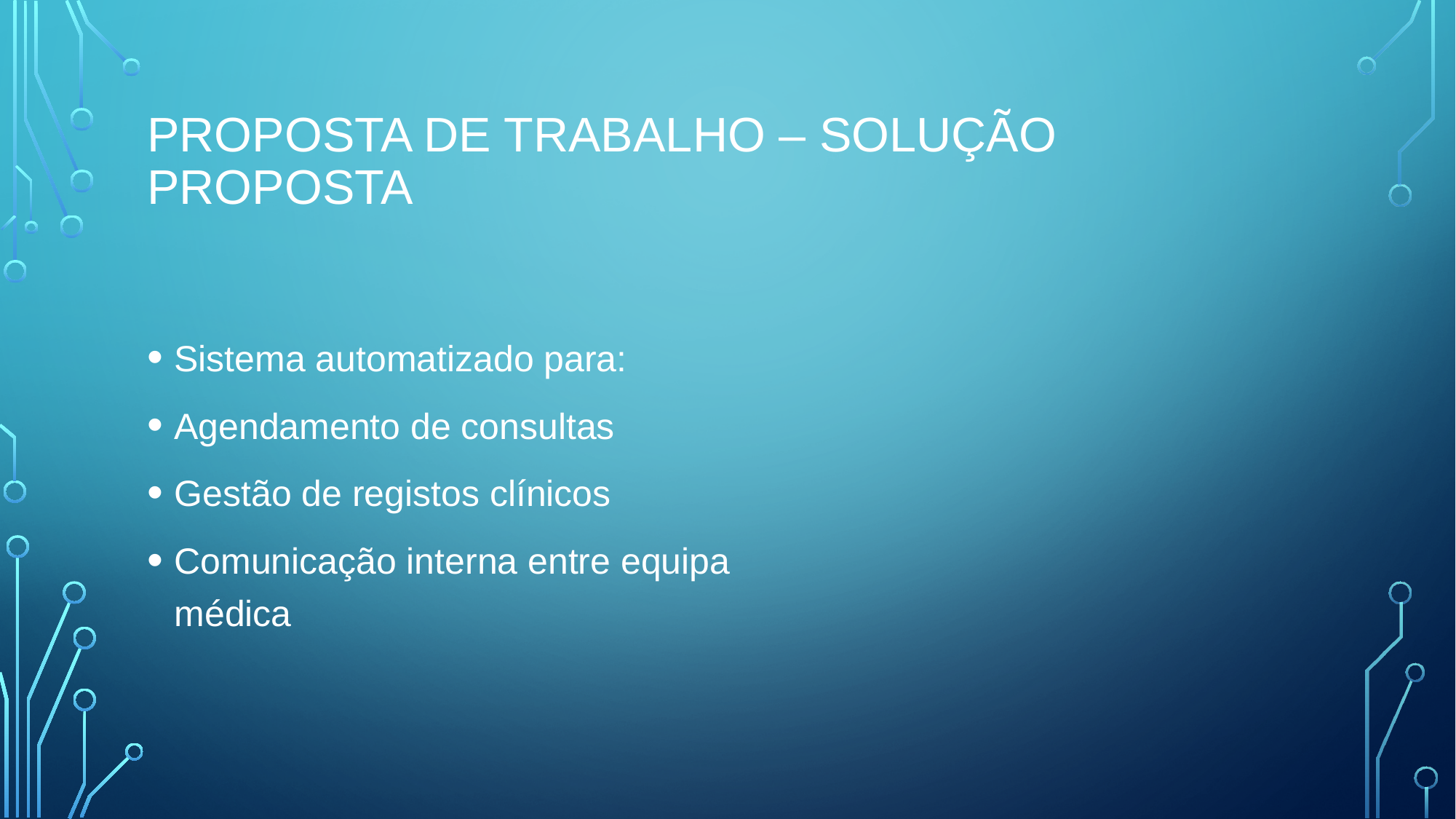

# Proposta de Trabalho – Solução Proposta
Sistema automatizado para:
Agendamento de consultas
Gestão de registos clínicos
Comunicação interna entre equipa médica